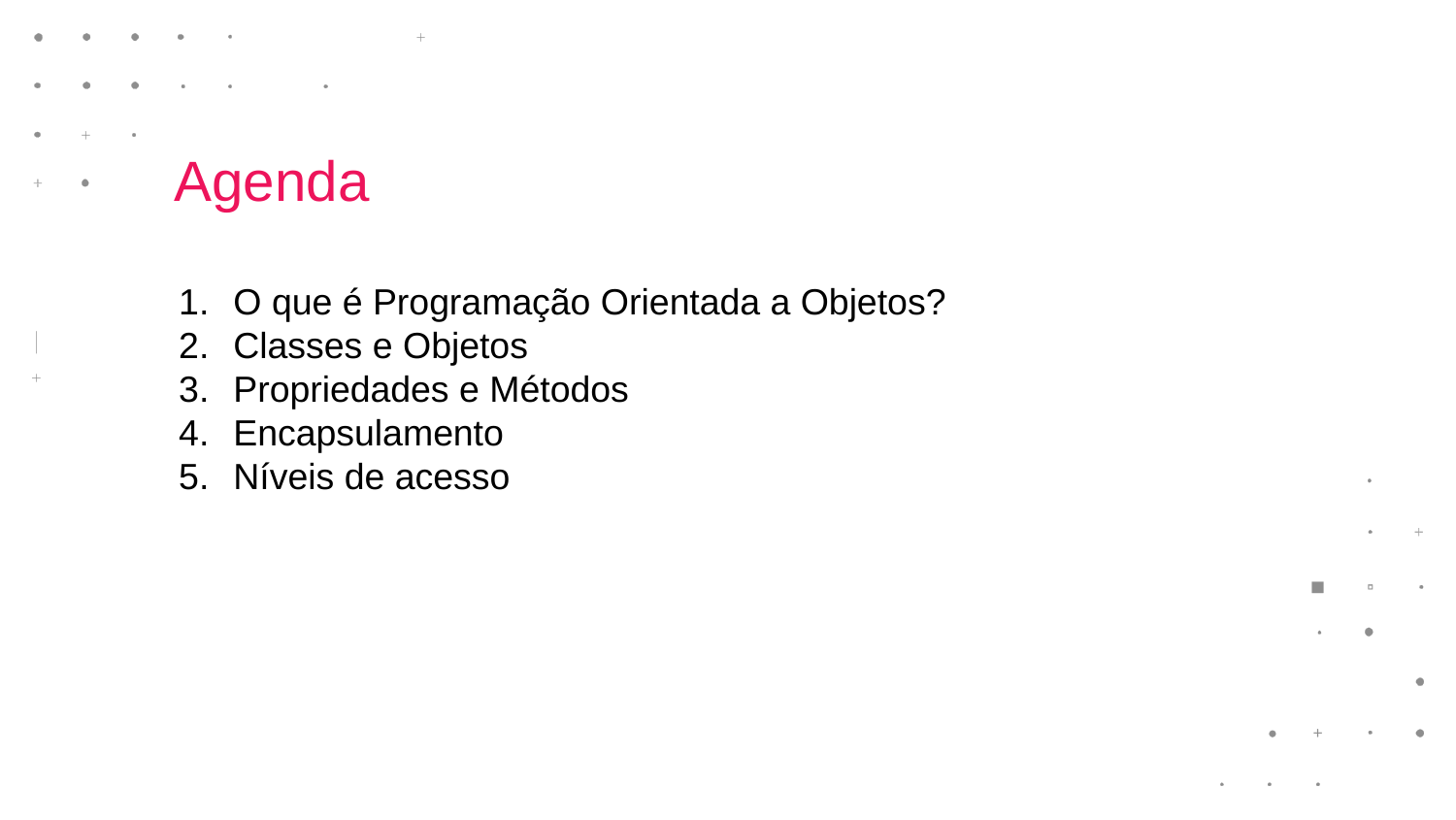

Agenda
O que é Programação Orientada a Objetos?
Classes e Objetos
Propriedades e Métodos
Encapsulamento
Níveis de acesso